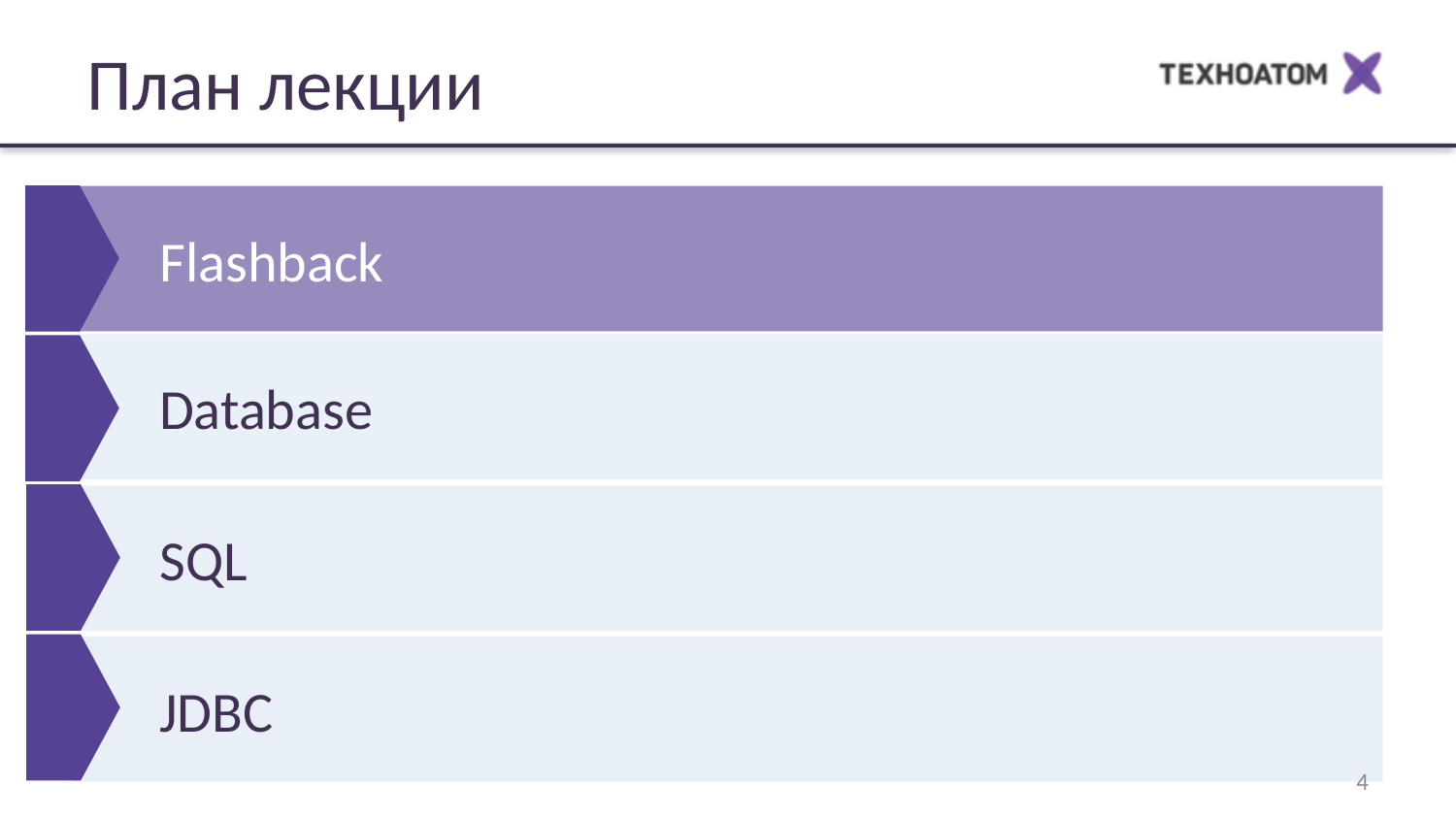

План лекции

Flashback
Database

SQL

JDBC
4